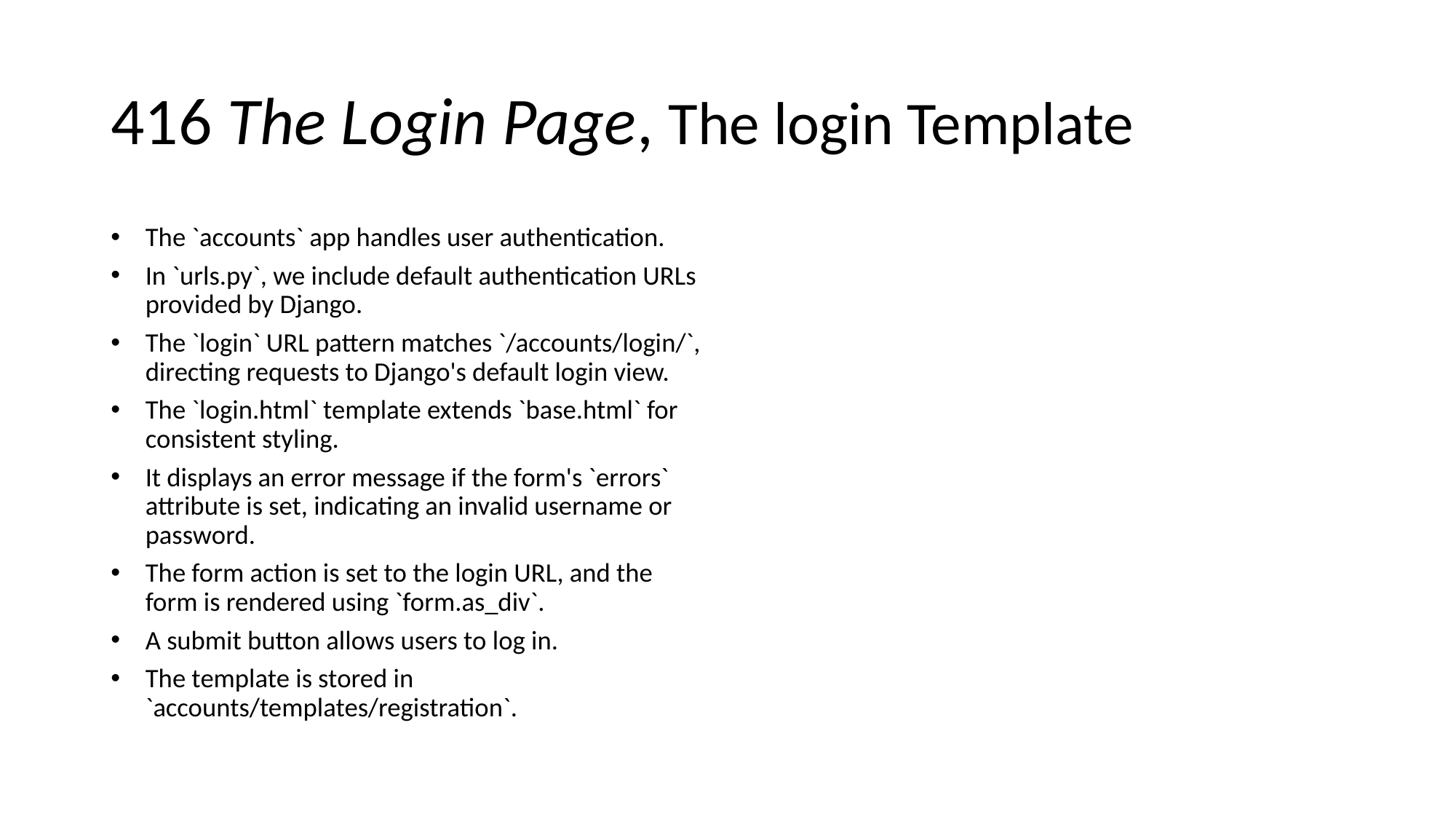

# 416 The Login Page, The login Template
The `accounts` app handles user authentication.
In `urls.py`, we include default authentication URLs provided by Django.
The `login` URL pattern matches `/accounts/login/`, directing requests to Django's default login view.
The `login.html` template extends `base.html` for consistent styling.
It displays an error message if the form's `errors` attribute is set, indicating an invalid username or password.
The form action is set to the login URL, and the form is rendered using `form.as_div`.
A submit button allows users to log in.
The template is stored in `accounts/templates/registration`.